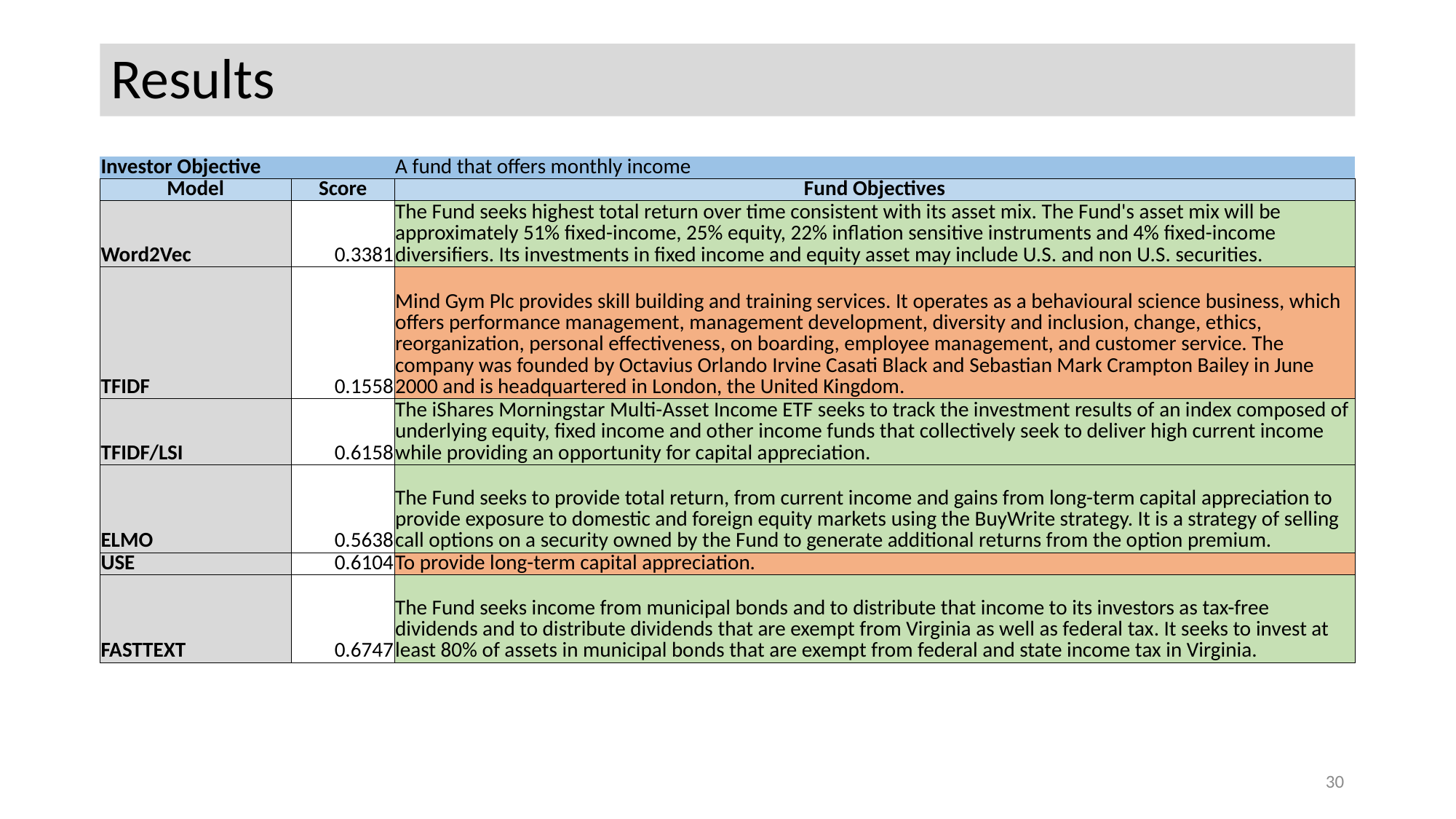

# Results
| Investor Objective |  | A fund that offers monthly income |
| --- | --- | --- |
| Model | Score | Fund Objectives |
| Word2Vec | 0.3381 | The Fund seeks highest total return over time consistent with its asset mix. The Fund's asset mix will be approximately 51% fixed-income, 25% equity, 22% inflation sensitive instruments and 4% fixed-income diversifiers. Its investments in fixed income and equity asset may include U.S. and non U.S. securities. |
| TFIDF | 0.1558 | Mind Gym Plc provides skill building and training services. It operates as a behavioural science business, which offers performance management, management development, diversity and inclusion, change, ethics, reorganization, personal effectiveness, on boarding, employee management, and customer service. The company was founded by Octavius Orlando Irvine Casati Black and Sebastian Mark Crampton Bailey in June 2000 and is headquartered in London, the United Kingdom. |
| TFIDF/LSI | 0.6158 | The iShares Morningstar Multi-Asset Income ETF seeks to track the investment results of an index composed of underlying equity, fixed income and other income funds that collectively seek to deliver high current income while providing an opportunity for capital appreciation. |
| ELMO | 0.5638 | The Fund seeks to provide total return, from current income and gains from long-term capital appreciation to provide exposure to domestic and foreign equity markets using the BuyWrite strategy. It is a strategy of selling call options on a security owned by the Fund to generate additional returns from the option premium. |
| USE | 0.6104 | To provide long-term capital appreciation. |
| FASTTEXT | 0.6747 | The Fund seeks income from municipal bonds and to distribute that income to its investors as tax-free dividends and to distribute dividends that are exempt from Virginia as well as federal tax. It seeks to invest at least 80% of assets in municipal bonds that are exempt from federal and state income tax in Virginia. |
30